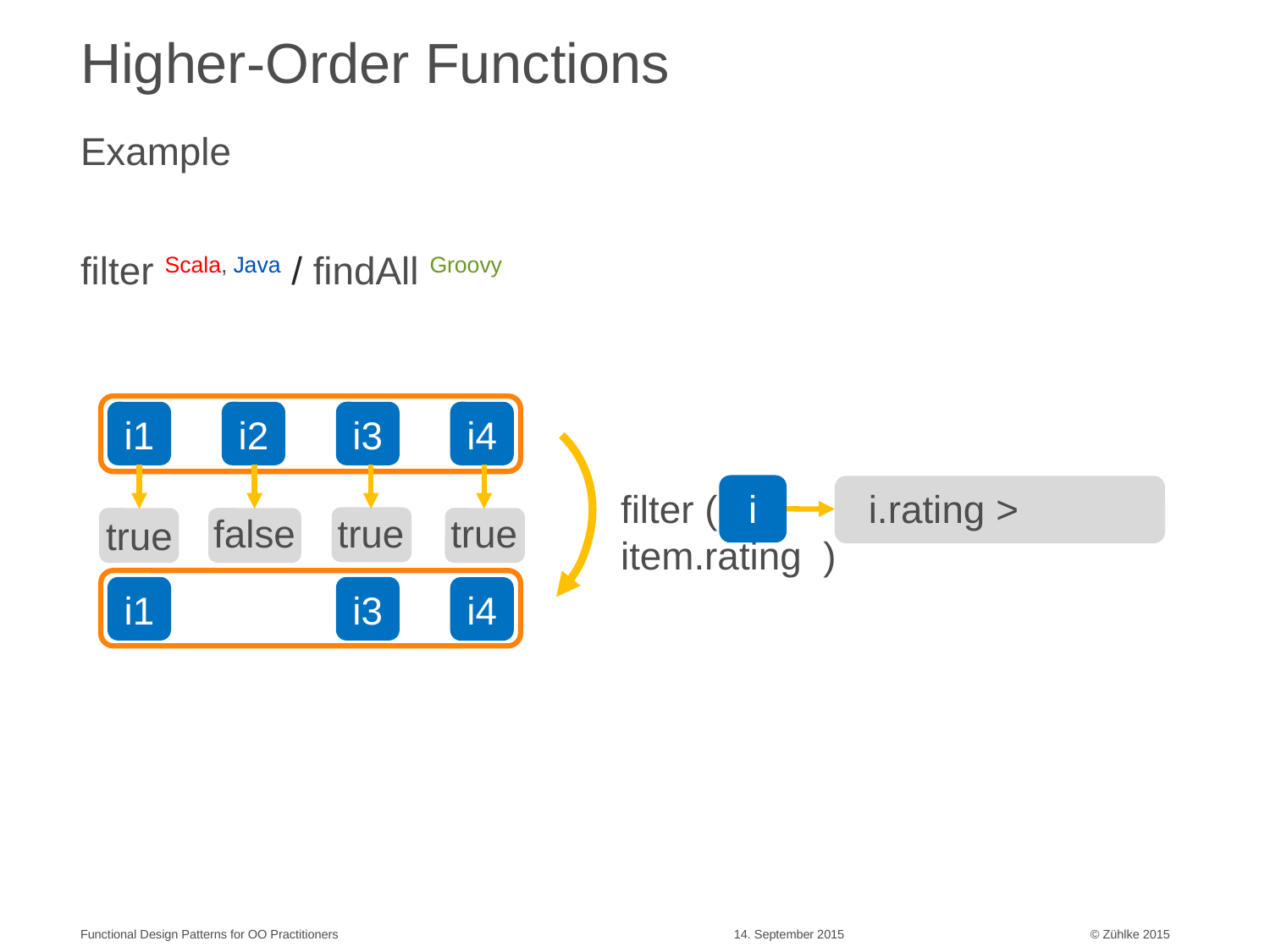

# Higher-Order Functions
Example
filter Scala, Java / findAll Groovy

i1

i2

i3

i4

true
false
true
true

filter (              i.rating > item.rating  )
i

i1

i3

i4
Functional Design Patterns for OO Practitioners
14. September 2015